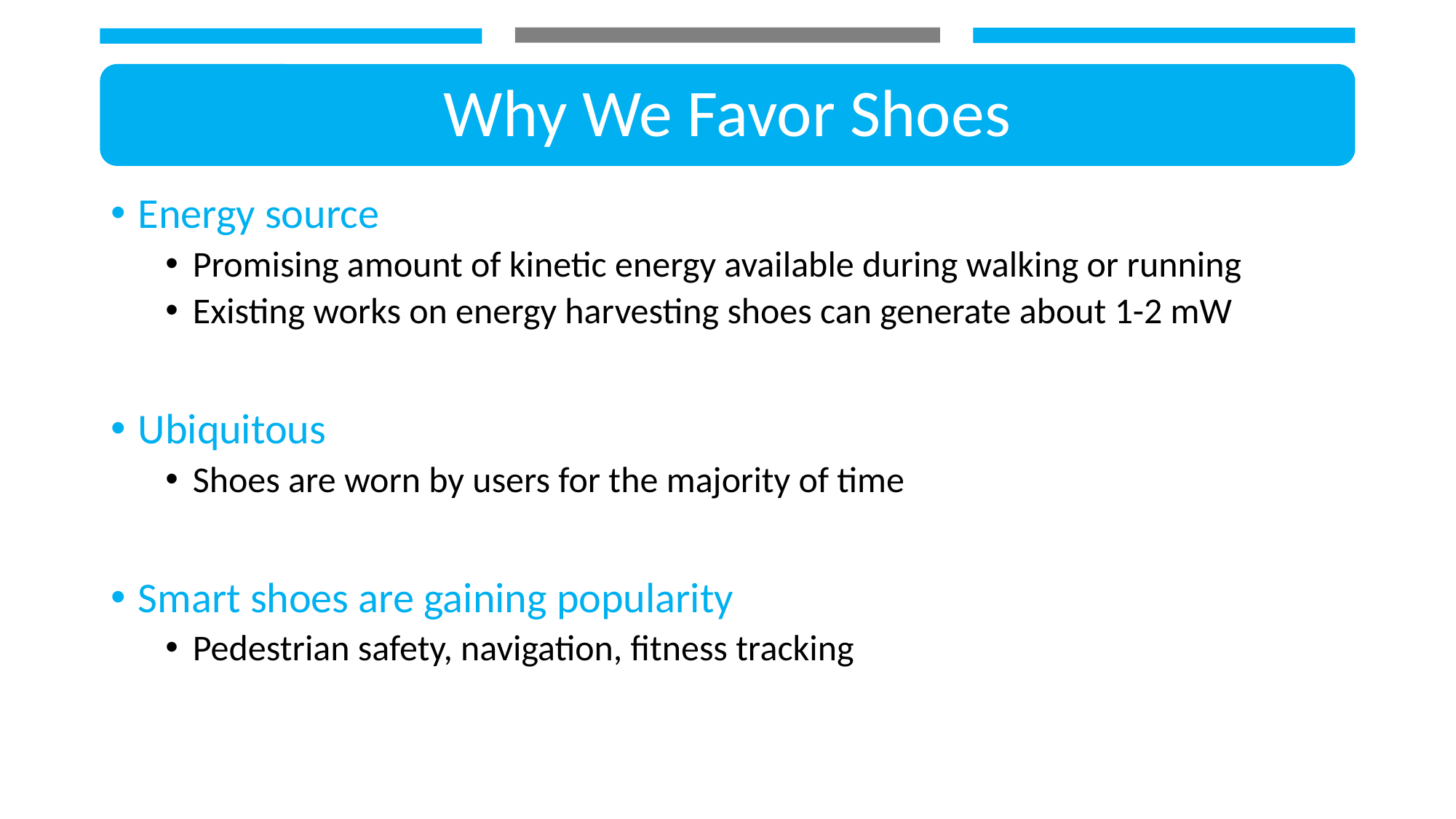

# Why We Favor Shoes
Energy source
Promising amount of kinetic energy available during walking or running
Existing works on energy harvesting shoes can generate about 1-2 mW

Ubiquitous
Shoes are worn by users for the majority of time

Smart shoes are gaining popularity
Pedestrian safety, navigation, fitness tracking